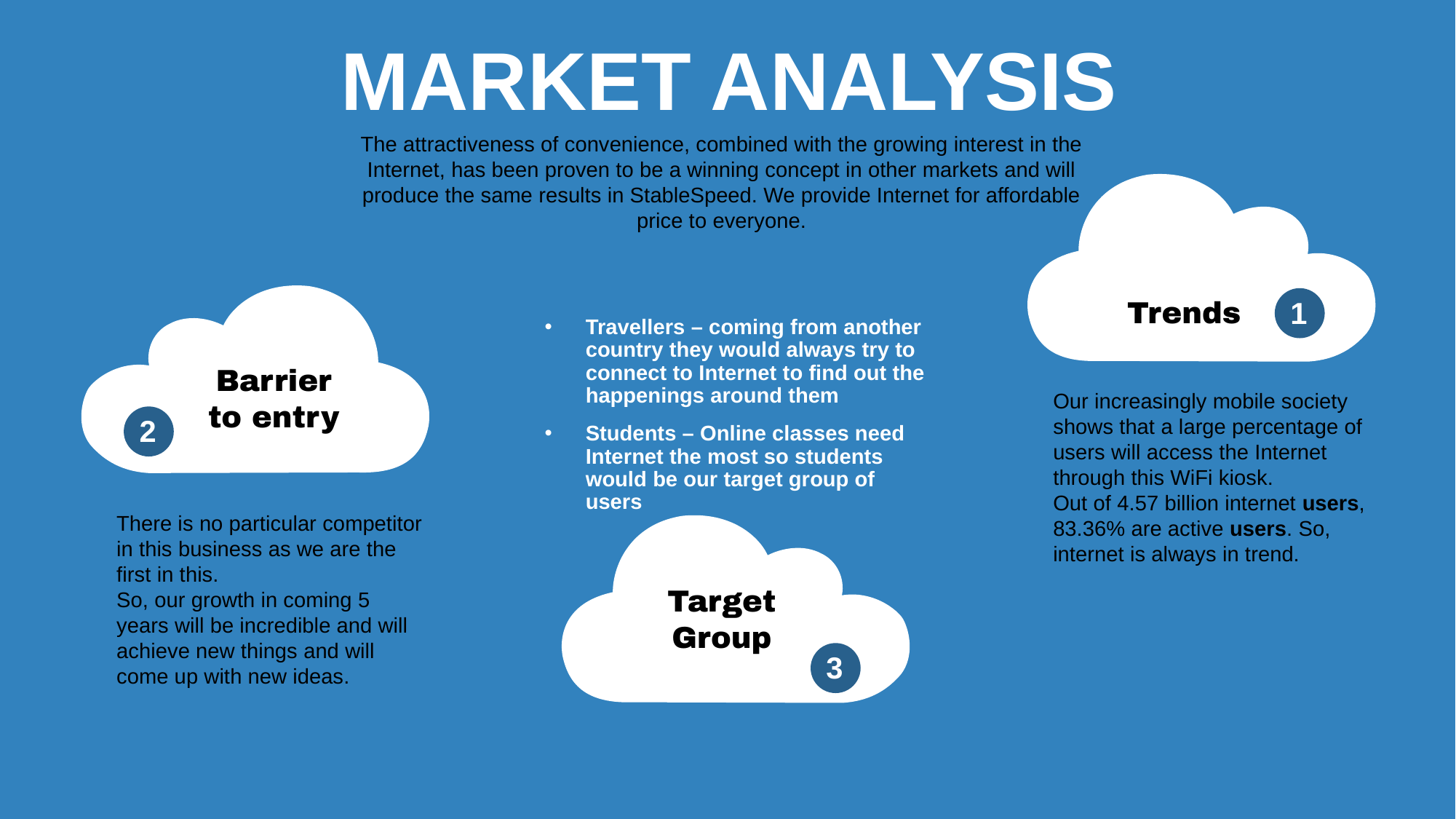

MARKET ANALYSIS
The attractiveness of convenience, combined with the growing interest in the Internet, has been proven to be a winning concept in other markets and will produce the same results in StableSpeed. We provide Internet for affordable price to everyone.
Trends

1
Travellers – coming from another country they would always try to connect to Internet to find out the happenings around them
Students – Online classes need Internet the most so students would be our target group of users
Barrier to entry
Our increasingly mobile society shows that a large percentage of users will access the Internet through this WiFi kiosk.
Out of 4.57 billion internet users, 83.36% are active users. So, internet is always in trend.

2
There is no particular competitor in this business as we are the first in this.
So, our growth in coming 5 years will be incredible and will achieve new things and will come up with new ideas.

Target Group

3